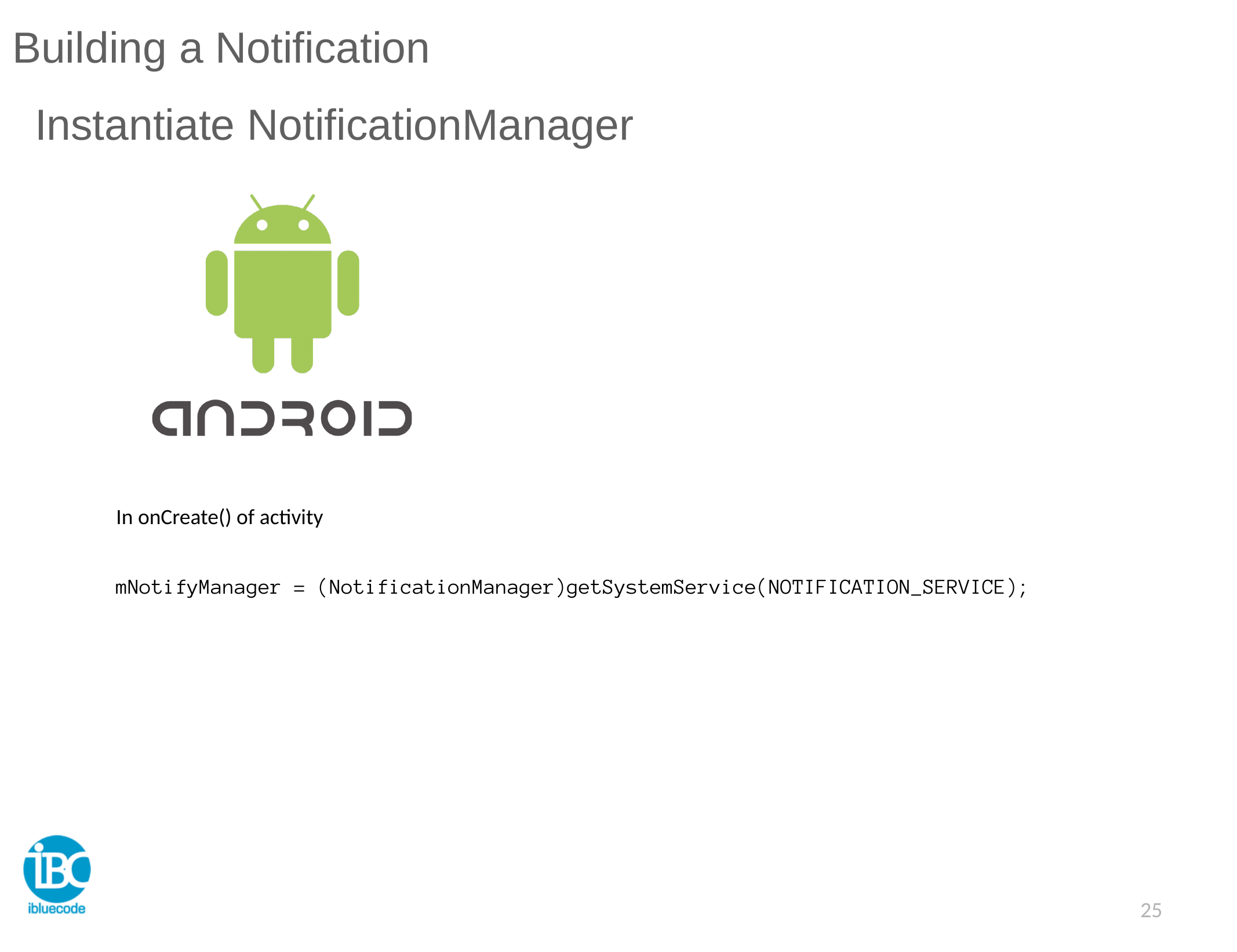

Building a Notification
Instantiate NotificationManager
In onCreate() of activity

mNotifyManager = (NotificationManager)getSystemService(NOTIFICATION_SERVICE);

25